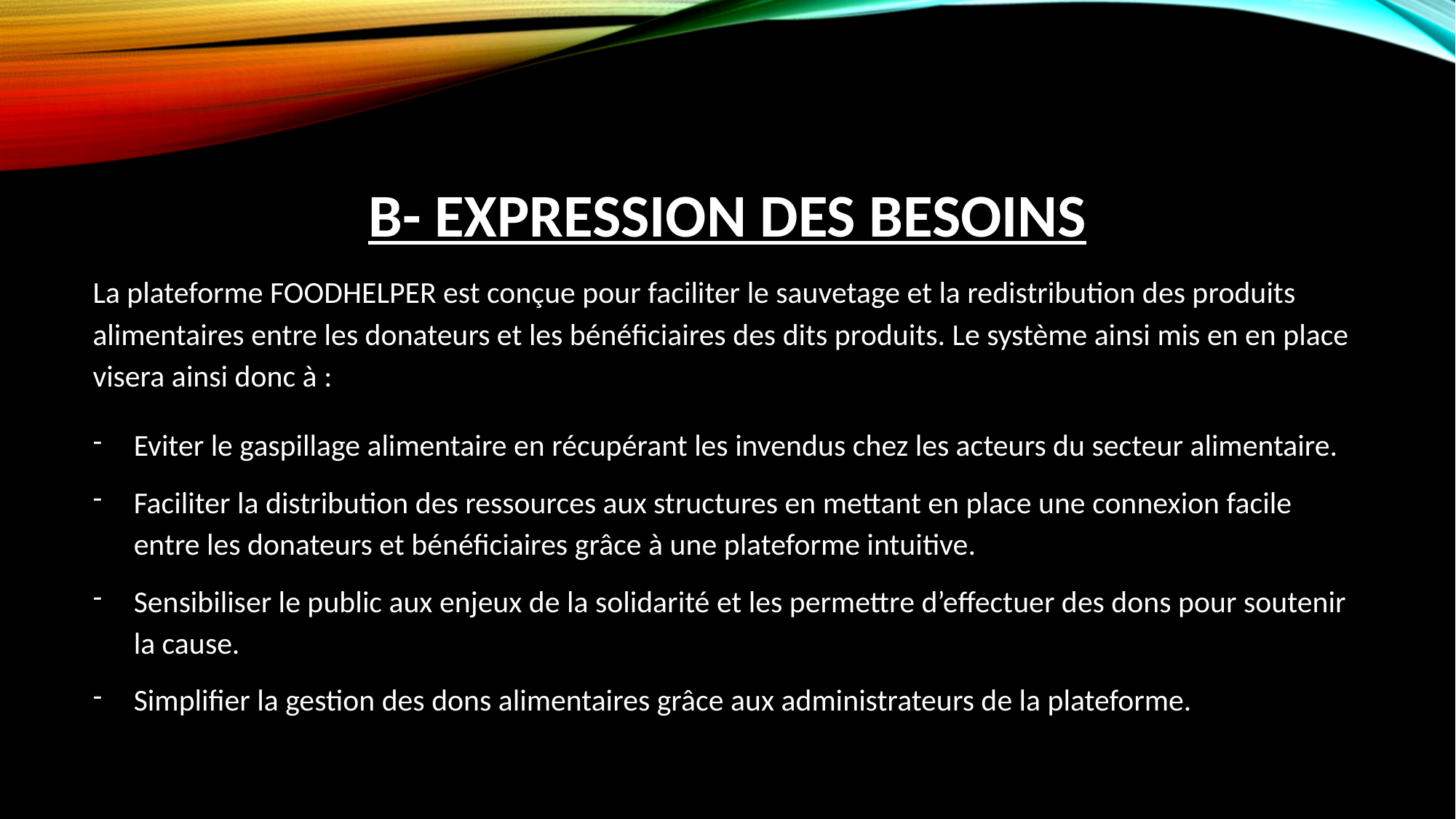

# B- Expression des besoins
La plateforme FOODHELPER est conçue pour faciliter le sauvetage et la redistribution des produits alimentaires entre les donateurs et les bénéficiaires des dits produits. Le système ainsi mis en en place visera ainsi donc à :
Eviter le gaspillage alimentaire en récupérant les invendus chez les acteurs du secteur alimentaire.
Faciliter la distribution des ressources aux structures en mettant en place une connexion facile entre les donateurs et bénéficiaires grâce à une plateforme intuitive.
Sensibiliser le public aux enjeux de la solidarité et les permettre d’effectuer des dons pour soutenir la cause.
Simplifier la gestion des dons alimentaires grâce aux administrateurs de la plateforme.